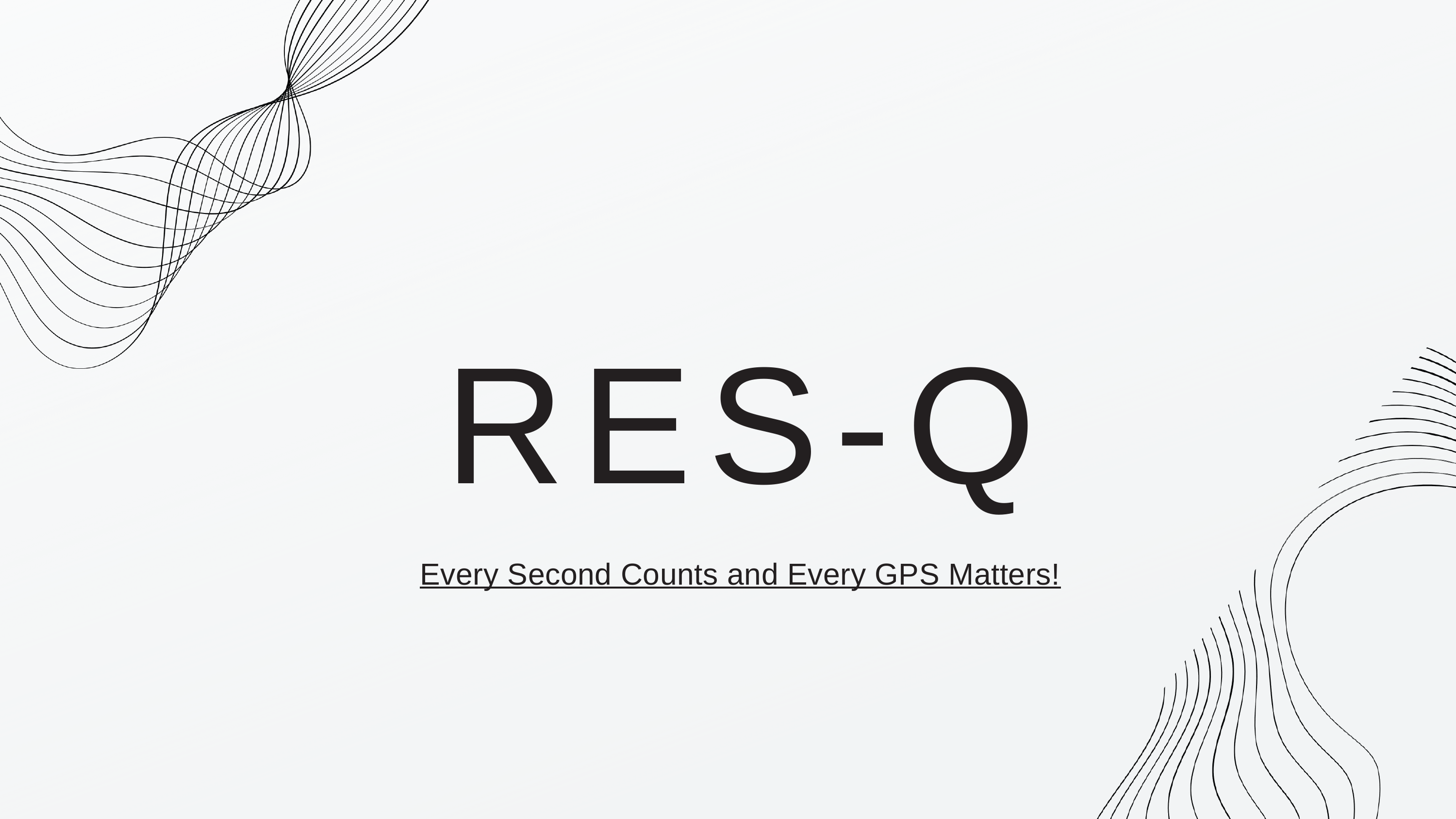

RES-Q

Every Second Counts and Every GPS Matters!